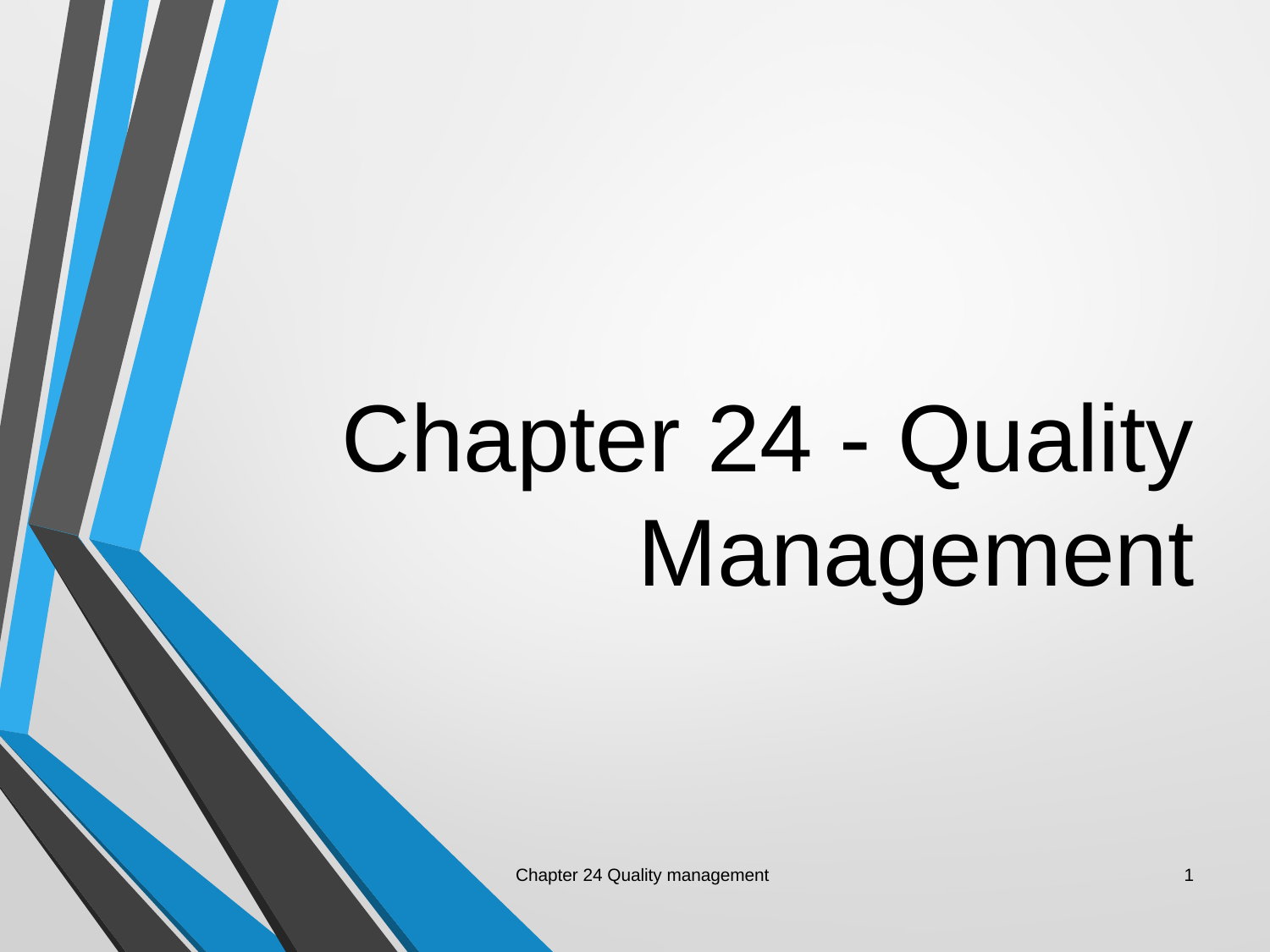

Chapter 24 - Quality Management

Chapter 24 Quality management
1